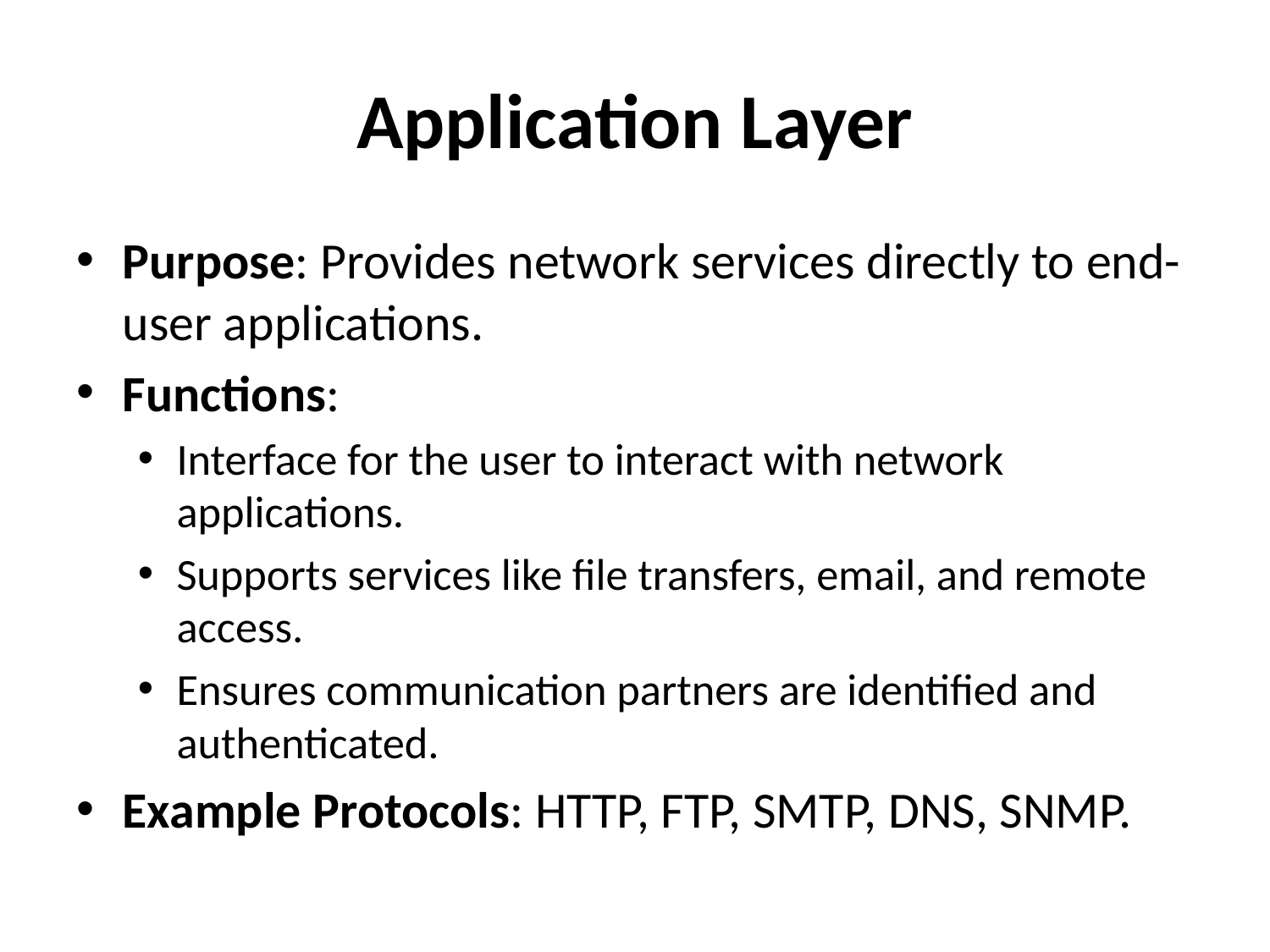

# Application Layer
Purpose: Provides network services directly to end-user applications.
Functions:
Interface for the user to interact with network applications.
Supports services like file transfers, email, and remote access.
Ensures communication partners are identified and authenticated.
Example Protocols: HTTP, FTP, SMTP, DNS, SNMP.